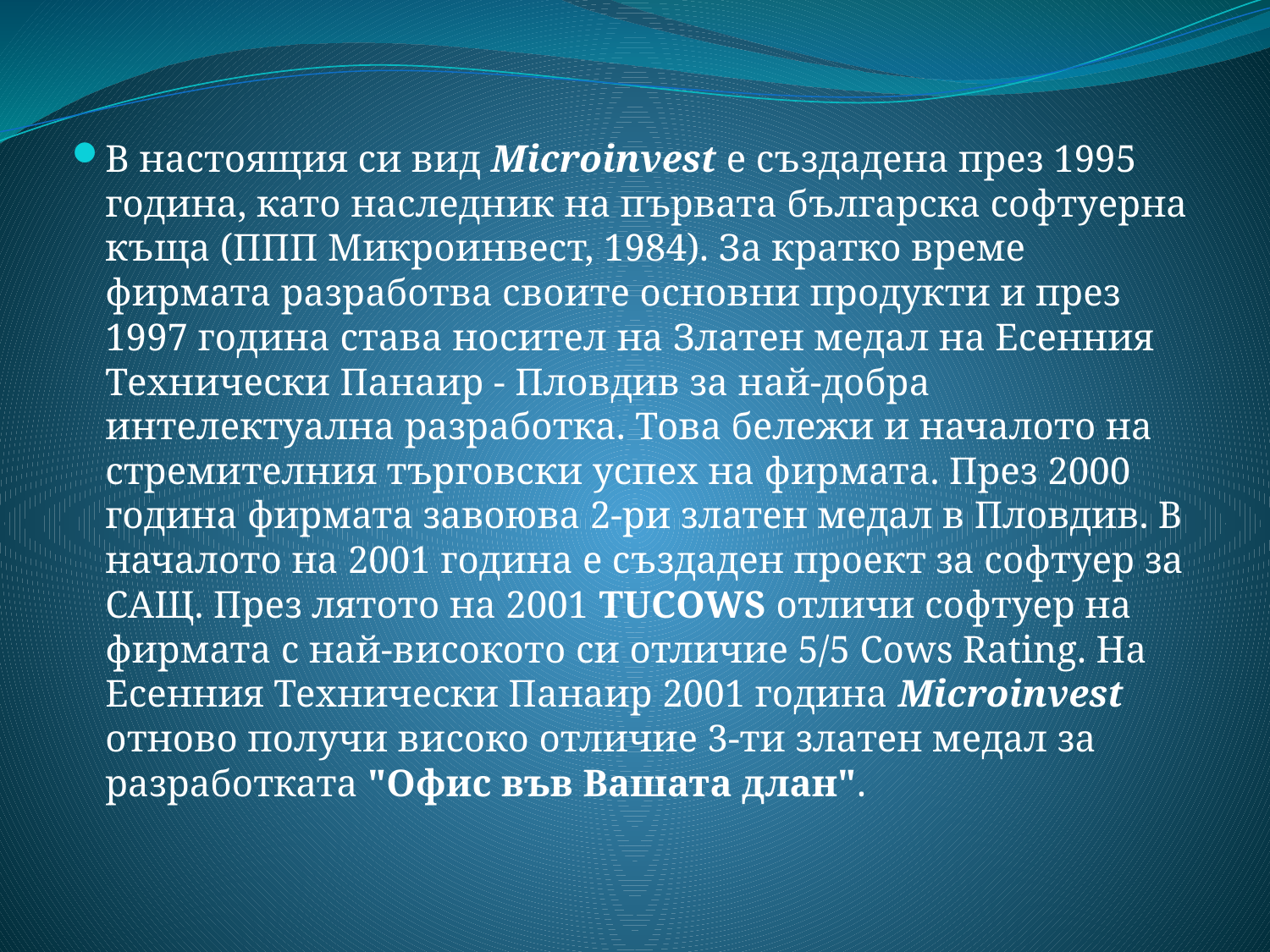

В настоящия си вид Microinvest е създадена през 1995 година, като наследник на първата българска софтуерна къща (ППП Микроинвест, 1984). За кратко време фирмата разработва своите основни продукти и през 1997 година става носител на Златен медал на Есенния Технически Панаир - Пловдив за най-добра интелектуална разработка. Това бележи и началото на стремителния търговски успех на фирмата. През 2000 година фирмата завоюва 2-ри златен медал в Пловдив. В началото на 2001 година е създаден проект за софтуер за САЩ. През лятото на 2001 TUCOWS отличи софтуер на фирмата с най-високото си отличие 5/5 Cows Rating. На Есенния Технически Панаир 2001 година Microinvest отново получи високо отличие 3-ти златен медал за разработката "Офис във Вашата длан".